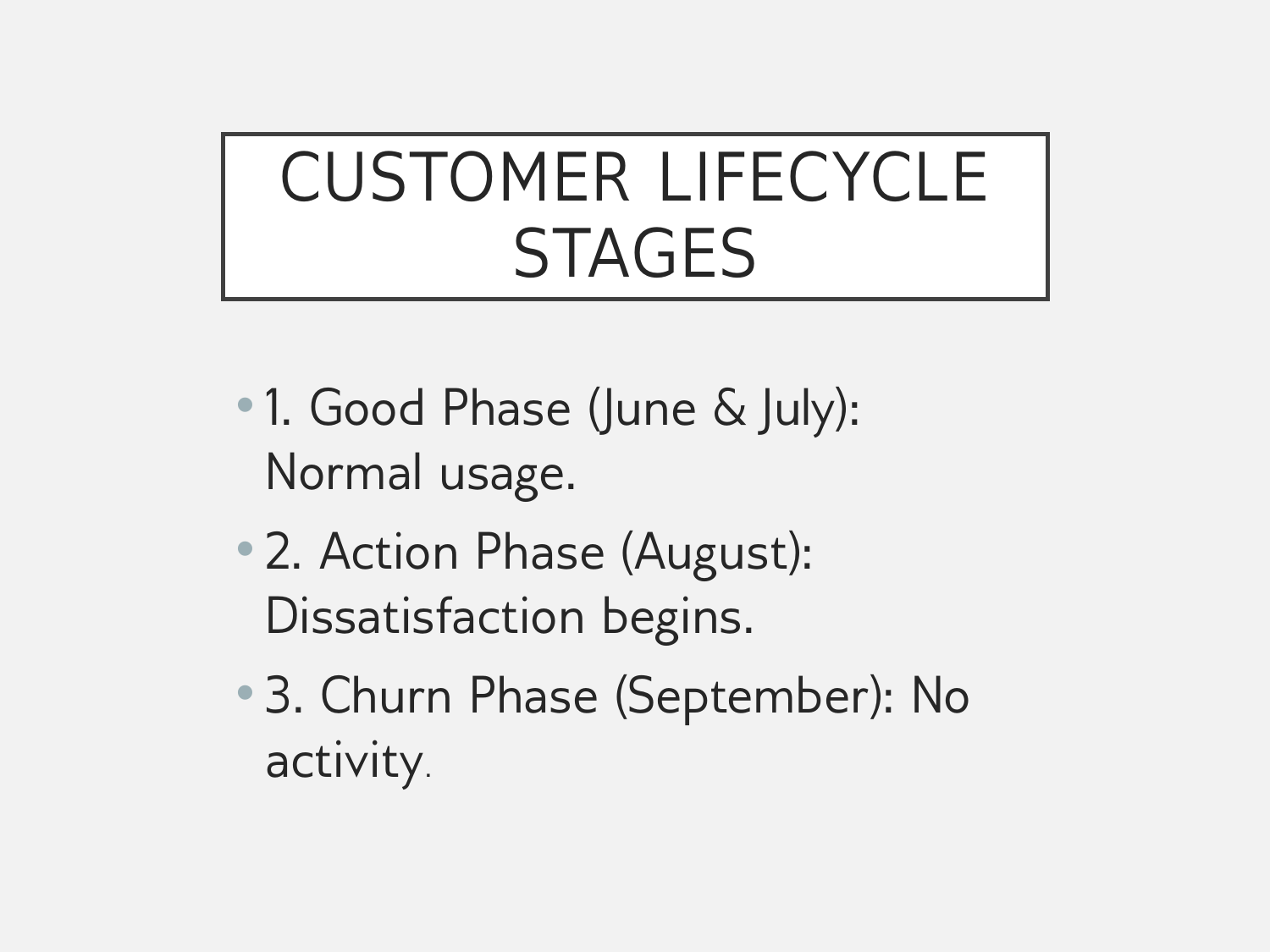

# Customer Lifecycle Stages
1. Good Phase (June & July): Normal usage.
2. Action Phase (August): Dissatisfaction begins.
3. Churn Phase (September): No activity.